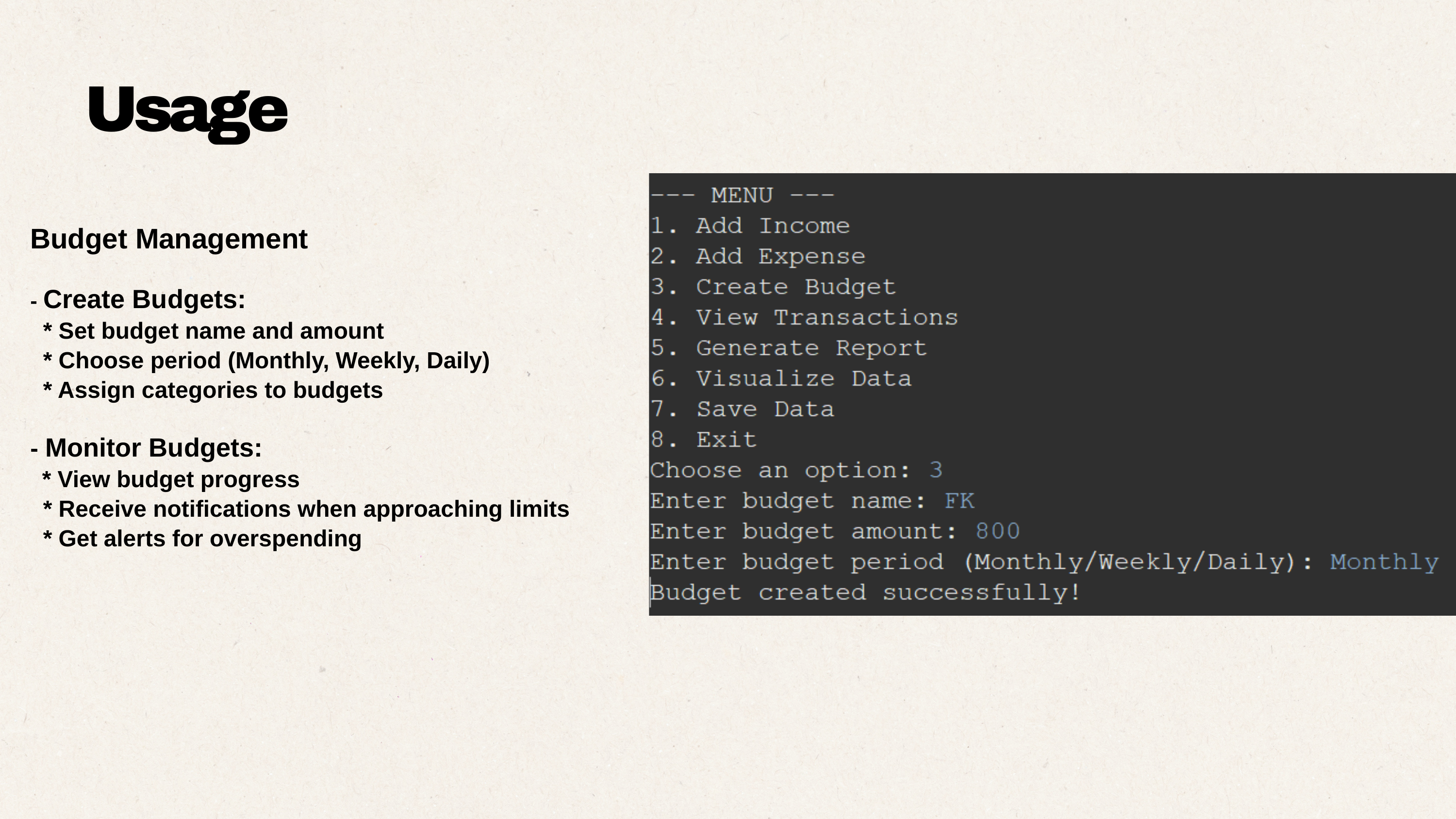

Usage

Budget Management

- Create Budgets:
  * Set budget name and amount
  * Choose period (Monthly, Weekly, Daily)
  * Assign categories to budgets

- Monitor Budgets:
  * View budget progress
  * Receive notifications when approaching limits
  * Get alerts for overspending